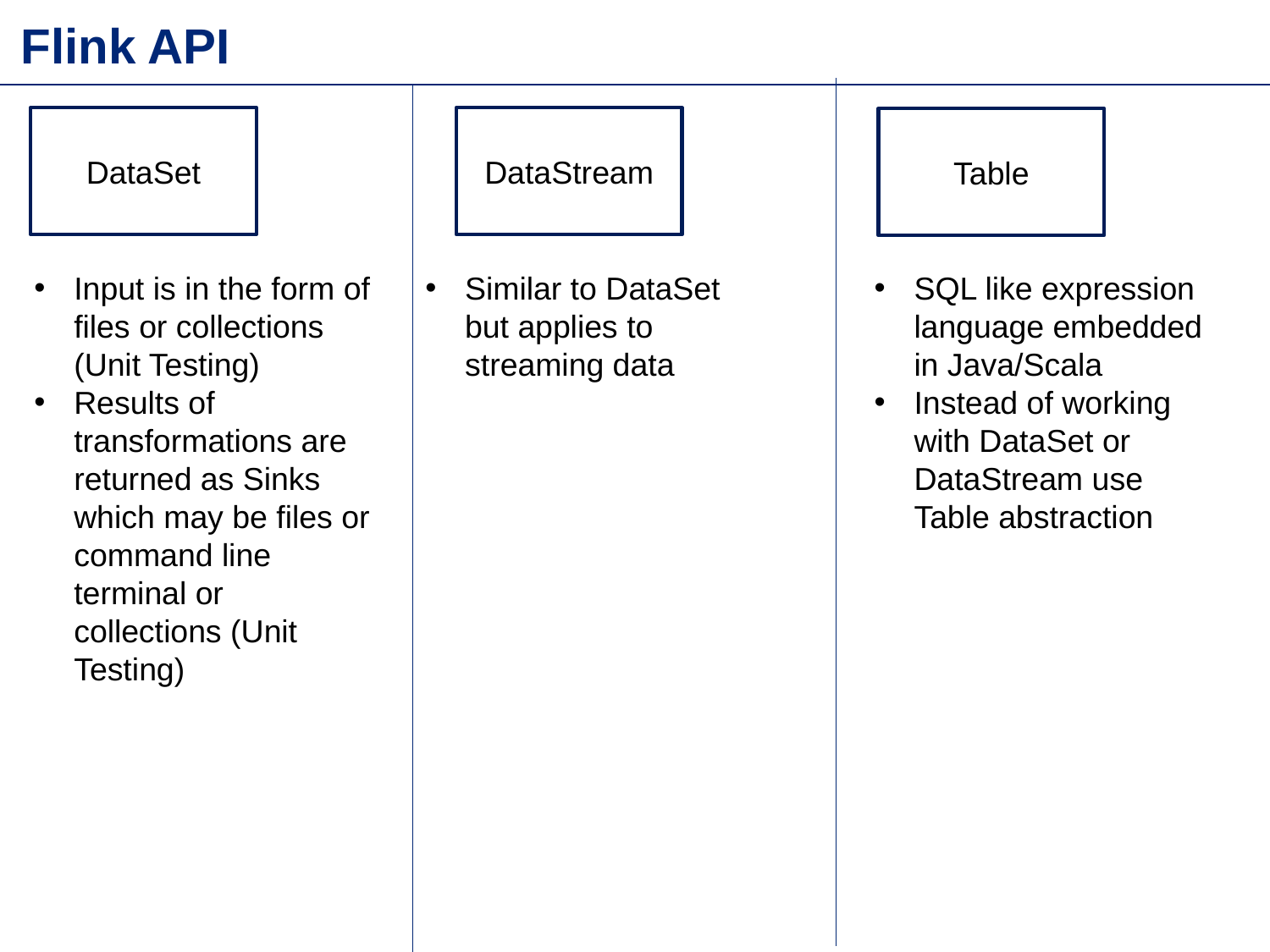

Flink API
DataSet
DataStream
Table
Input is in the form of files or collections (Unit Testing)
Results of transformations are returned as Sinks which may be files or command line terminal or collections (Unit Testing)
Similar to DataSet but applies to streaming data
SQL like expression language embedded in Java/Scala
Instead of working with DataSet or DataStream use Table abstraction